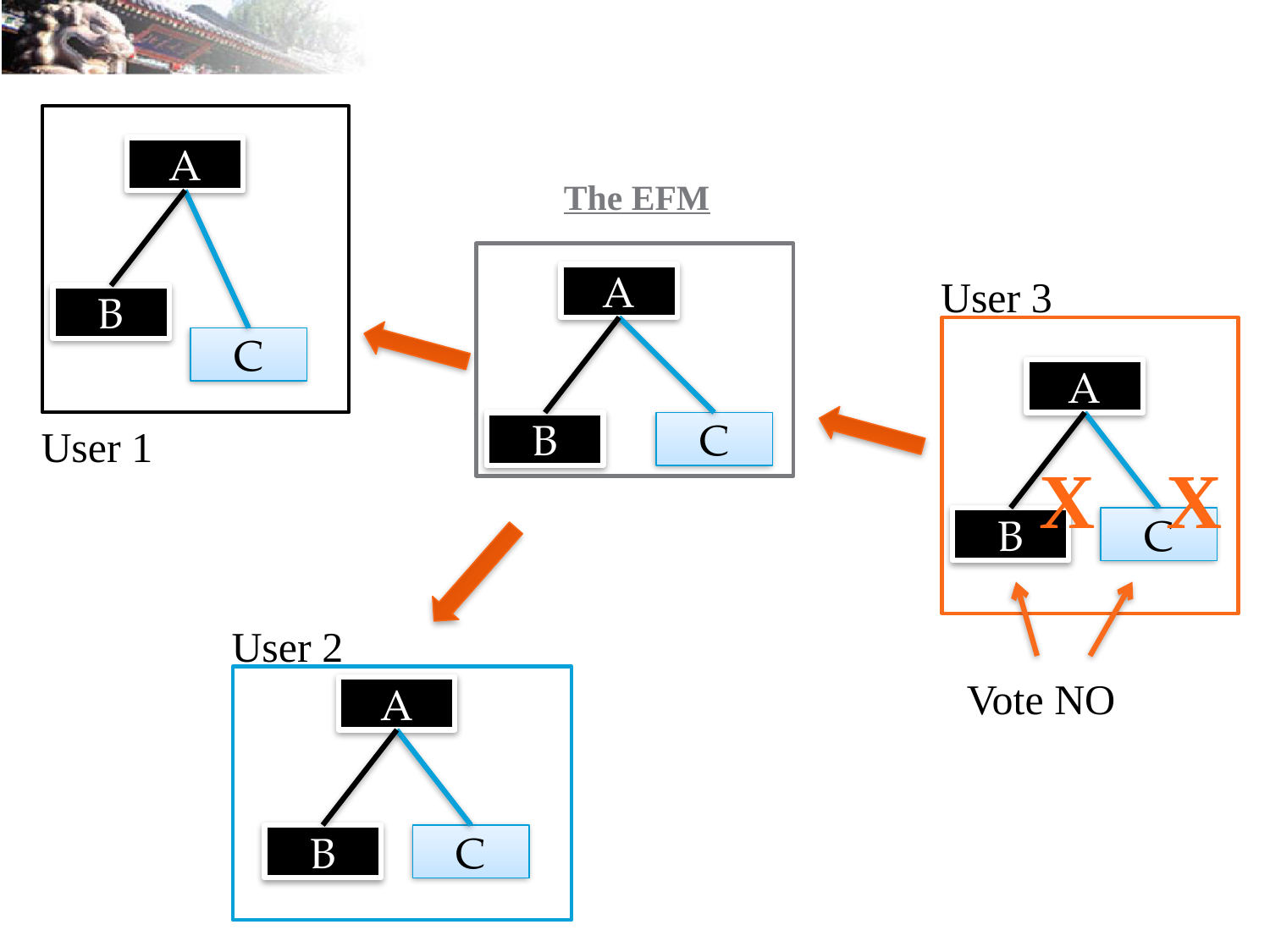

#

A
The EFM

A
User 3
B

C

A
B
C
User 1

X
X
B
C

User 2

Vote NO
A
B
C